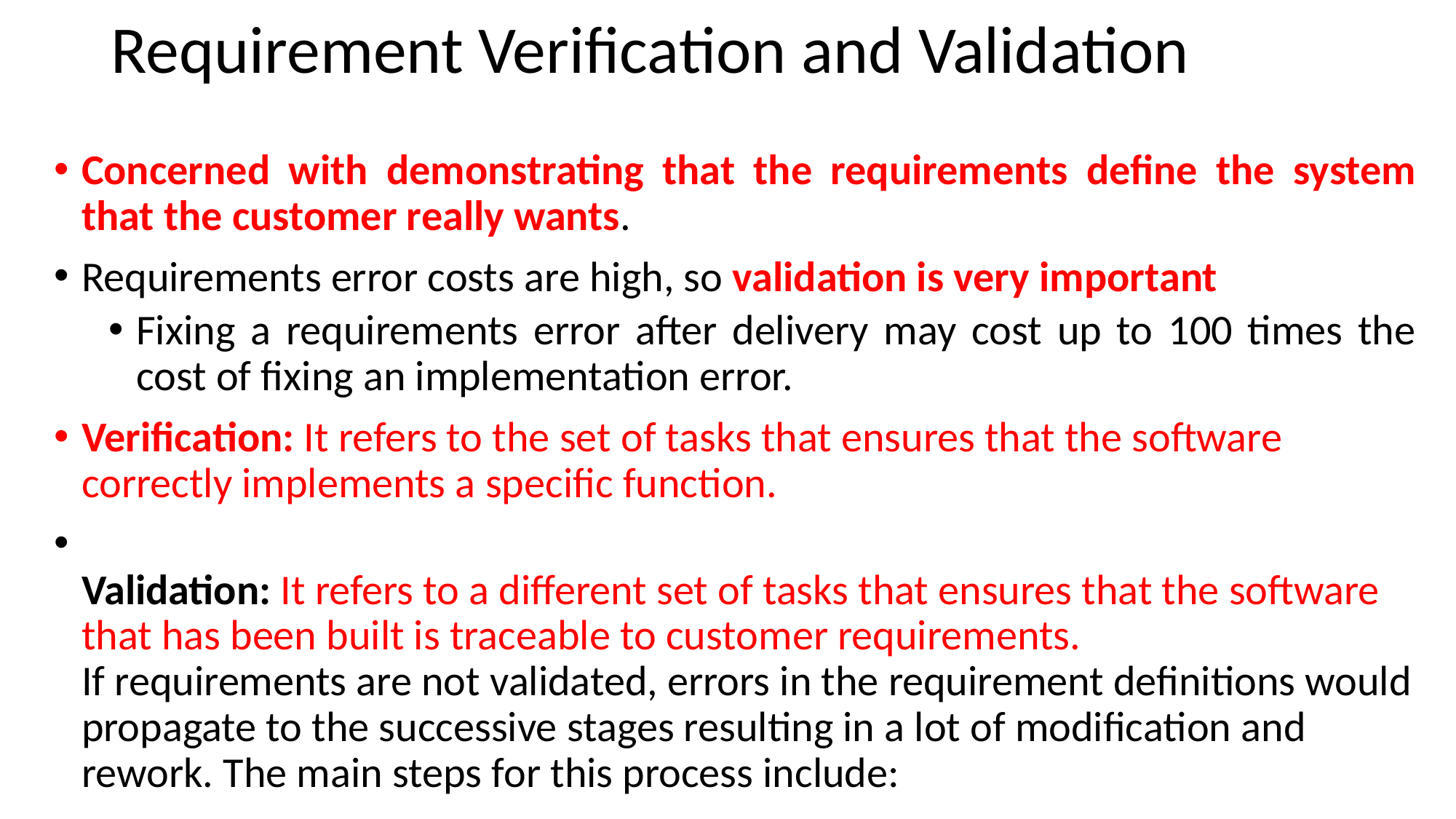

# Requirement Verification and Validation
Concerned with demonstrating that the requirements define the system that the customer really wants.
Requirements error costs are high, so validation is very important
Fixing a requirements error after delivery may cost up to 100 times the cost of fixing an implementation error.
Verification: It refers to the set of tasks that ensures that the software correctly implements a specific function.
Validation: It refers to a different set of tasks that ensures that the software that has been built is traceable to customer requirements.
If requirements are not validated, errors in the requirement definitions would propagate to the successive stages resulting in a lot of modification and rework. The main steps for this process include: